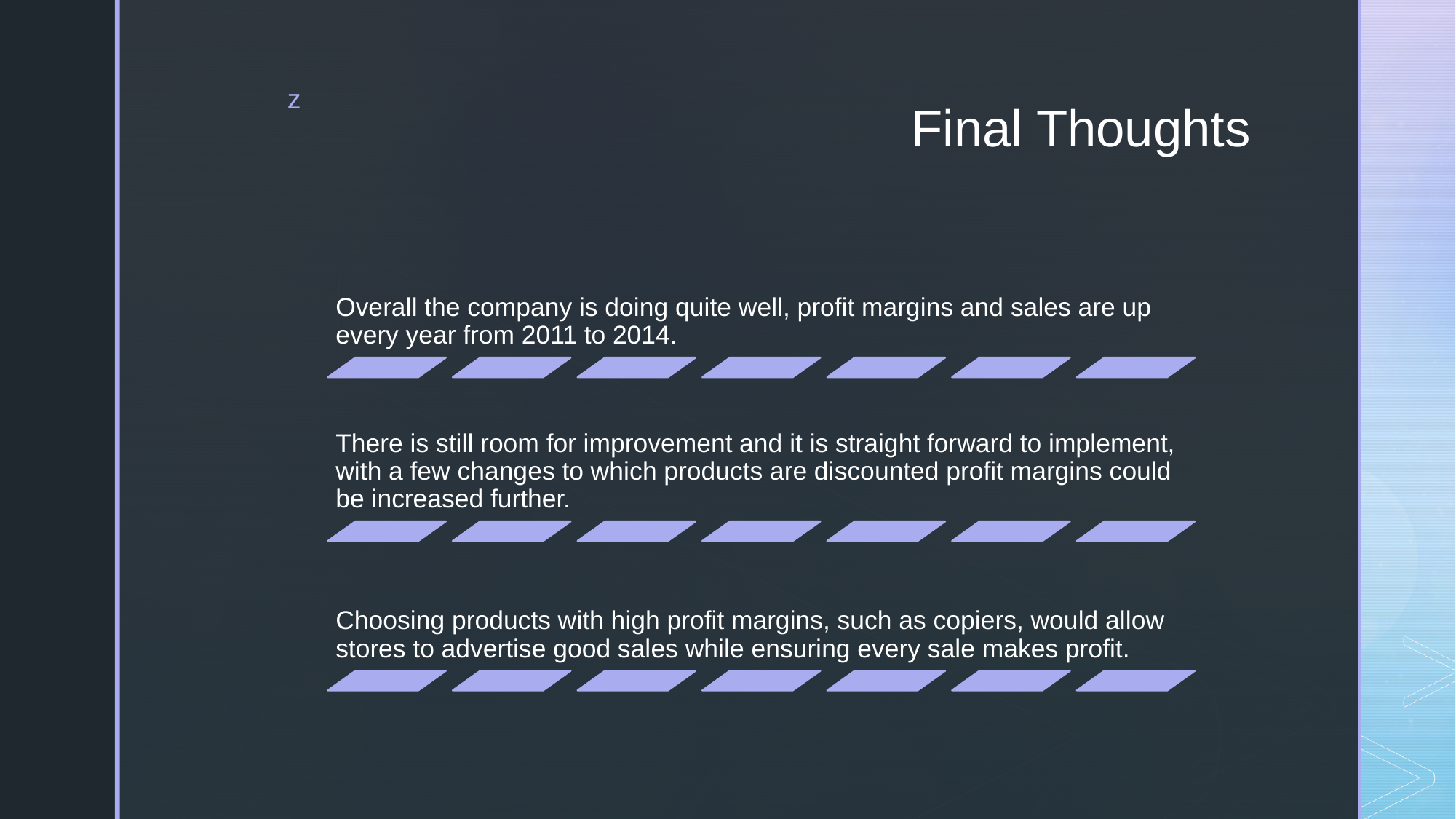

# Final Thoughts
Overall the company is doing quite well, profit margins and sales are up every year from 2011 to 2014.
There is still room for improvement and it is straight forward to implement, with a few changes to which products are discounted profit margins could be increased further.
Choosing products with high profit margins, such as copiers, would allow stores to advertise good sales while ensuring every sale makes profit.